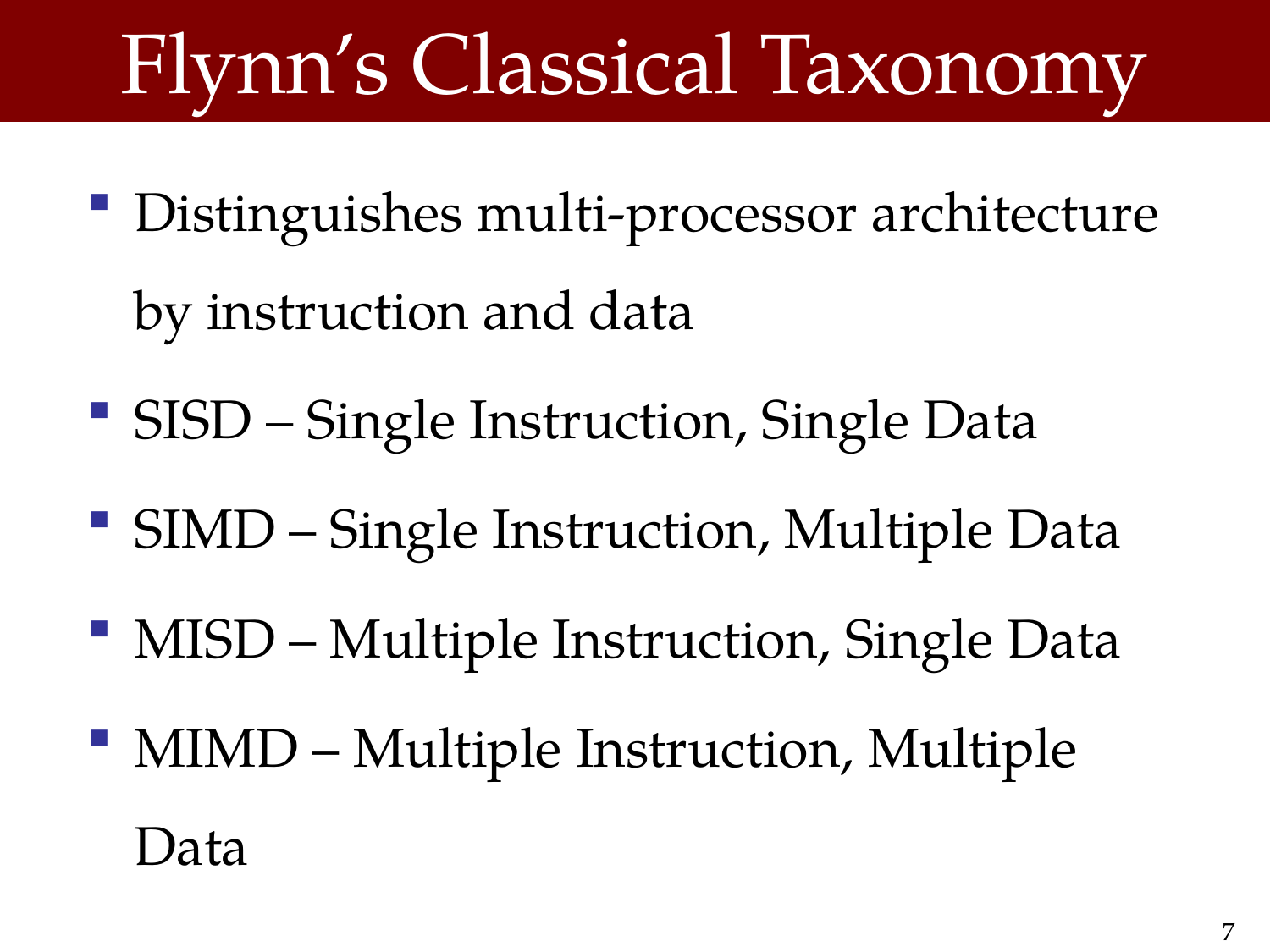

# Flynn’s Classical Taxonomy
Distinguishes multi-processor architecture by instruction and data
SISD – Single Instruction, Single Data
SIMD – Single Instruction, Multiple Data
MISD – Multiple Instruction, Single Data
MIMD – Multiple Instruction, Multiple Data
7